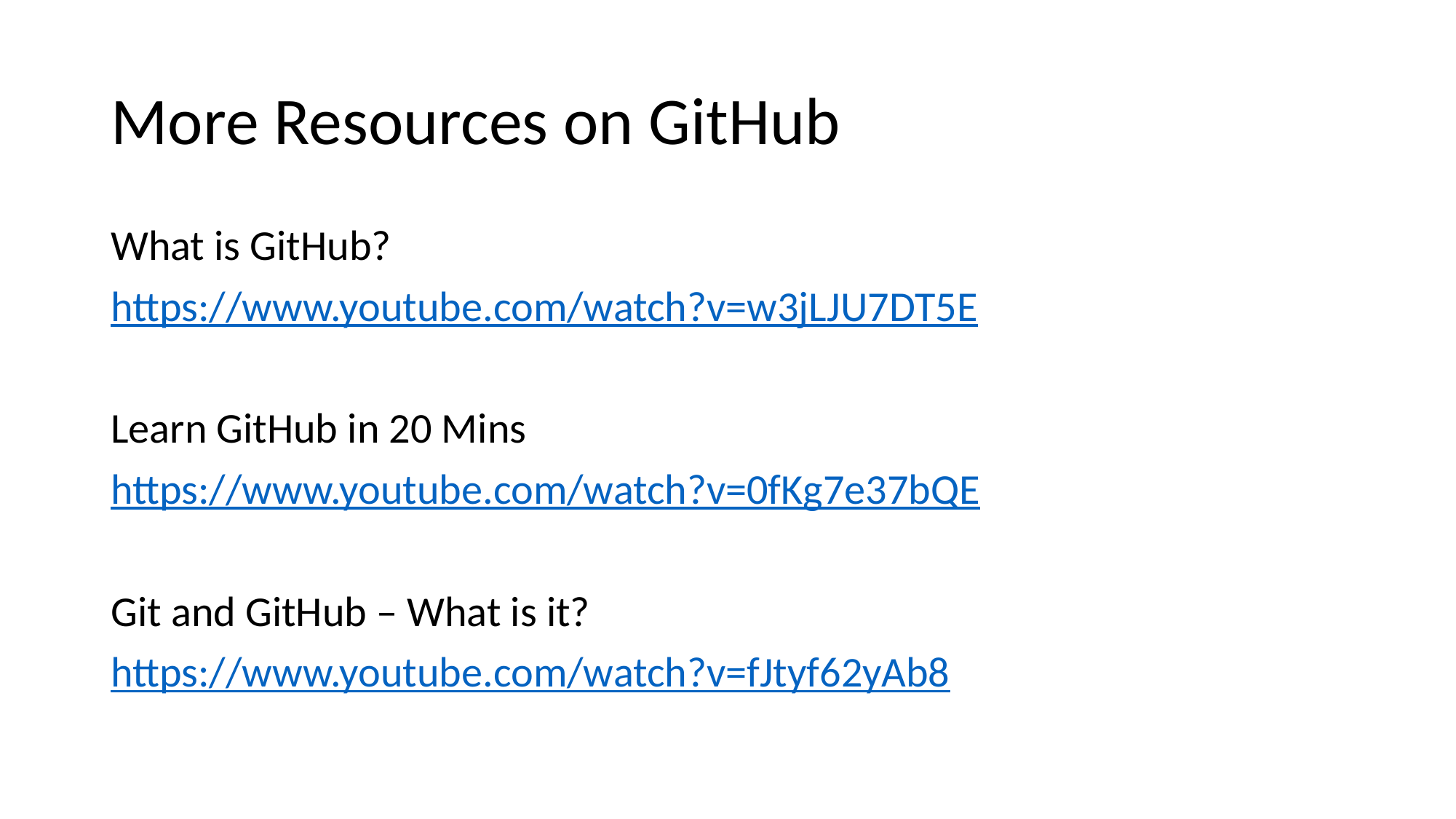

# More Resources on GitHub
What is GitHub?
https://www.youtube.com/watch?v=w3jLJU7DT5E

Learn GitHub in 20 Mins
https://www.youtube.com/watch?v=0fKg7e37bQE

Git and GitHub – What is it?
https://www.youtube.com/watch?v=fJtyf62yAb8